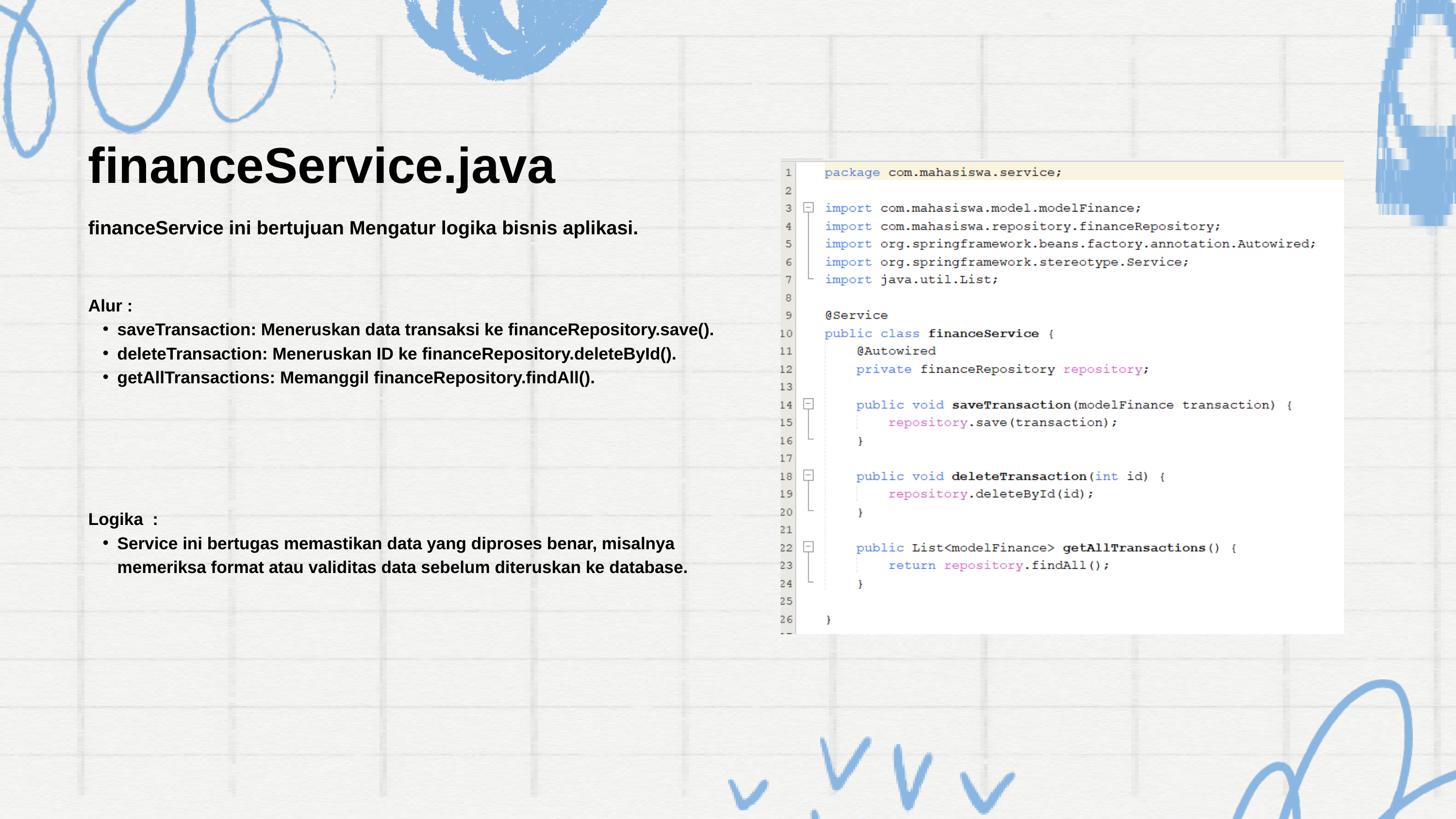

financeService.java

financeService ini bertujuan Mengatur logika bisnis aplikasi.
Alur :
saveTransaction: Meneruskan data transaksi ke financeRepository.save().
deleteTransaction: Meneruskan ID ke financeRepository.deleteById().
getAllTransactions: Memanggil financeRepository.findAll().

Logika  :
Service ini bertugas memastikan data yang diproses benar, misalnya memeriksa format atau validitas data sebelum diteruskan ke database.